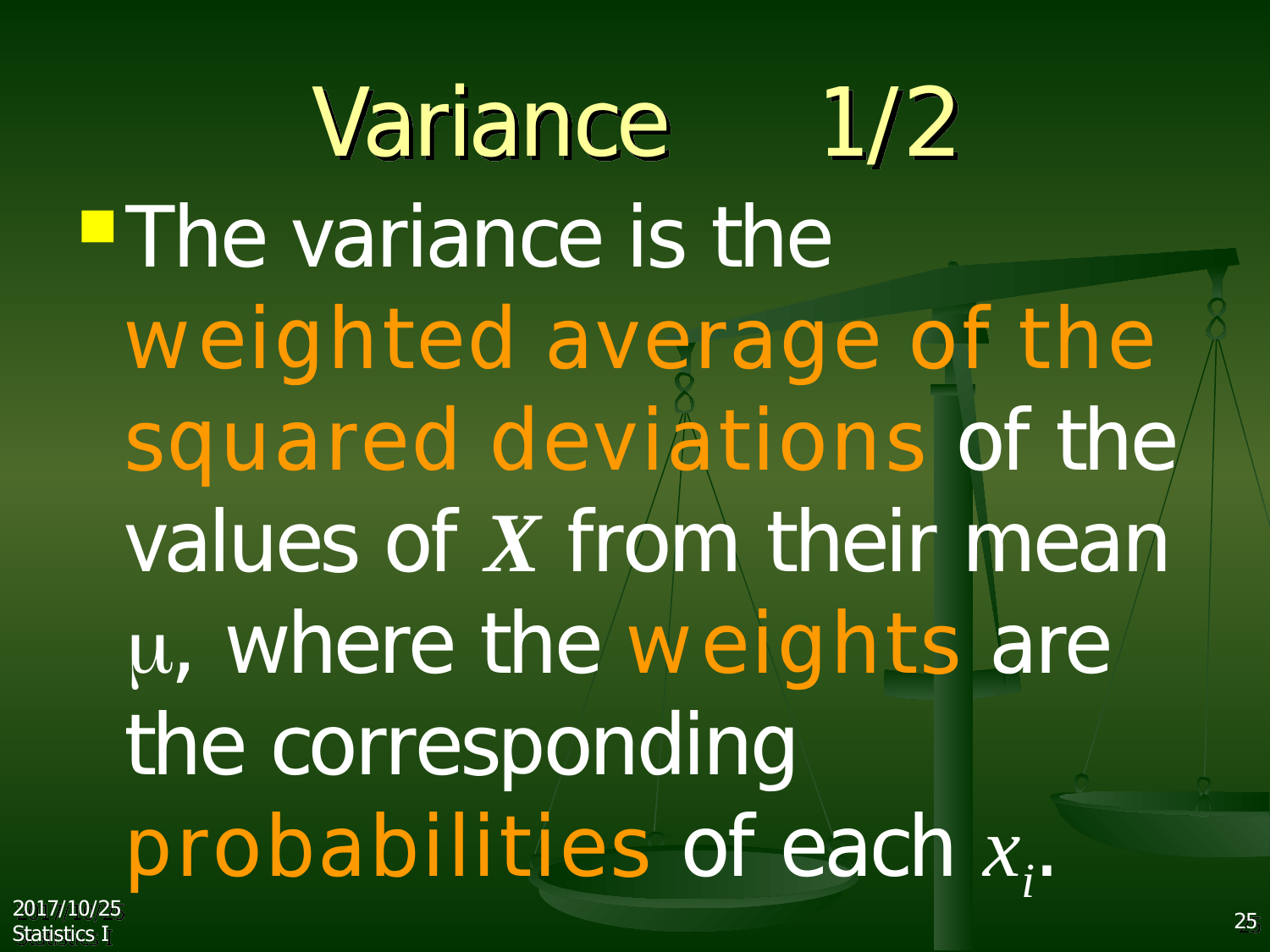

# Variance     1/2
The variance is the weighted average of the squared deviations of the values of X from their mean μ, where the weights are the corresponding probabilities of each xi.
2017/10/25
Statistics I
25